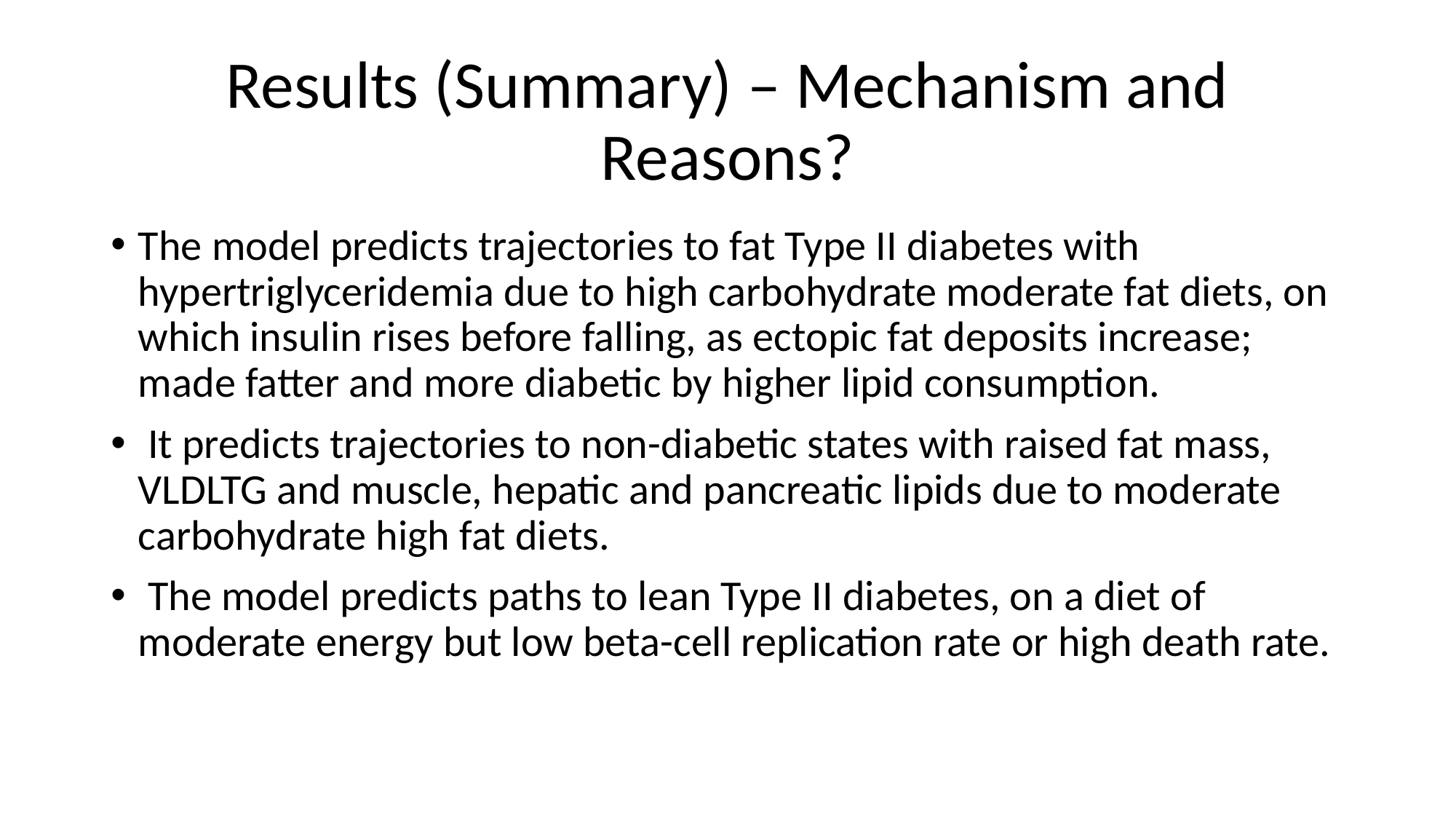

# Results (Summary) – Mechanism and Reasons?
The model predicts trajectories to fat Type II diabetes with hypertriglyceridemia due to high carbohydrate moderate fat diets, on which insulin rises before falling, as ectopic fat deposits increase; made fatter and more diabetic by higher lipid consumption.
 It predicts trajectories to non-diabetic states with raised fat mass, VLDLTG and muscle, hepatic and pancreatic lipids due to moderate carbohydrate high fat diets.
 The model predicts paths to lean Type II diabetes, on a diet of moderate energy but low beta-cell replication rate or high death rate.